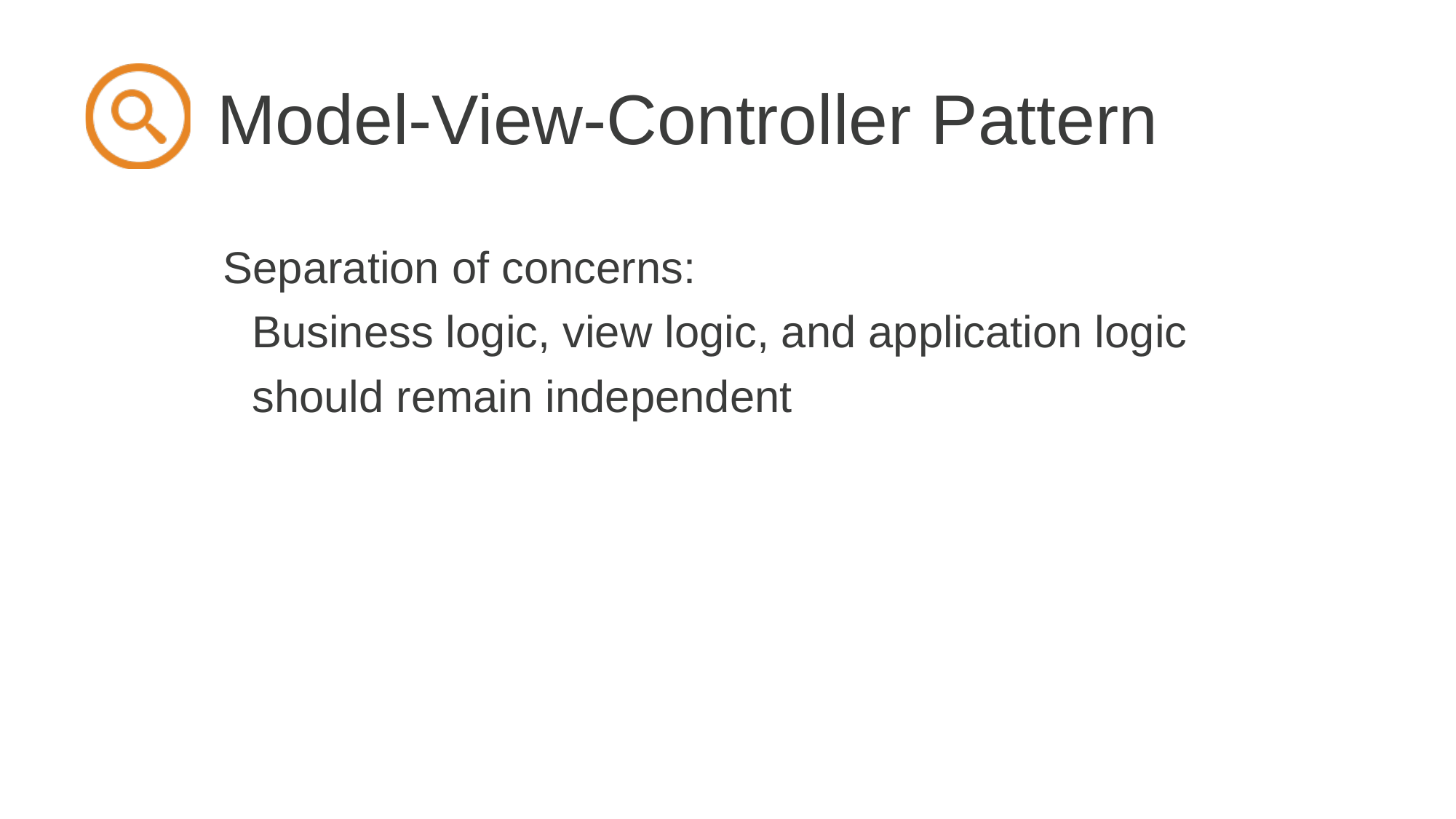

# Model-View-Controller Pattern
Separation of concerns:
Business logic, view logic, and application logic should remain independent